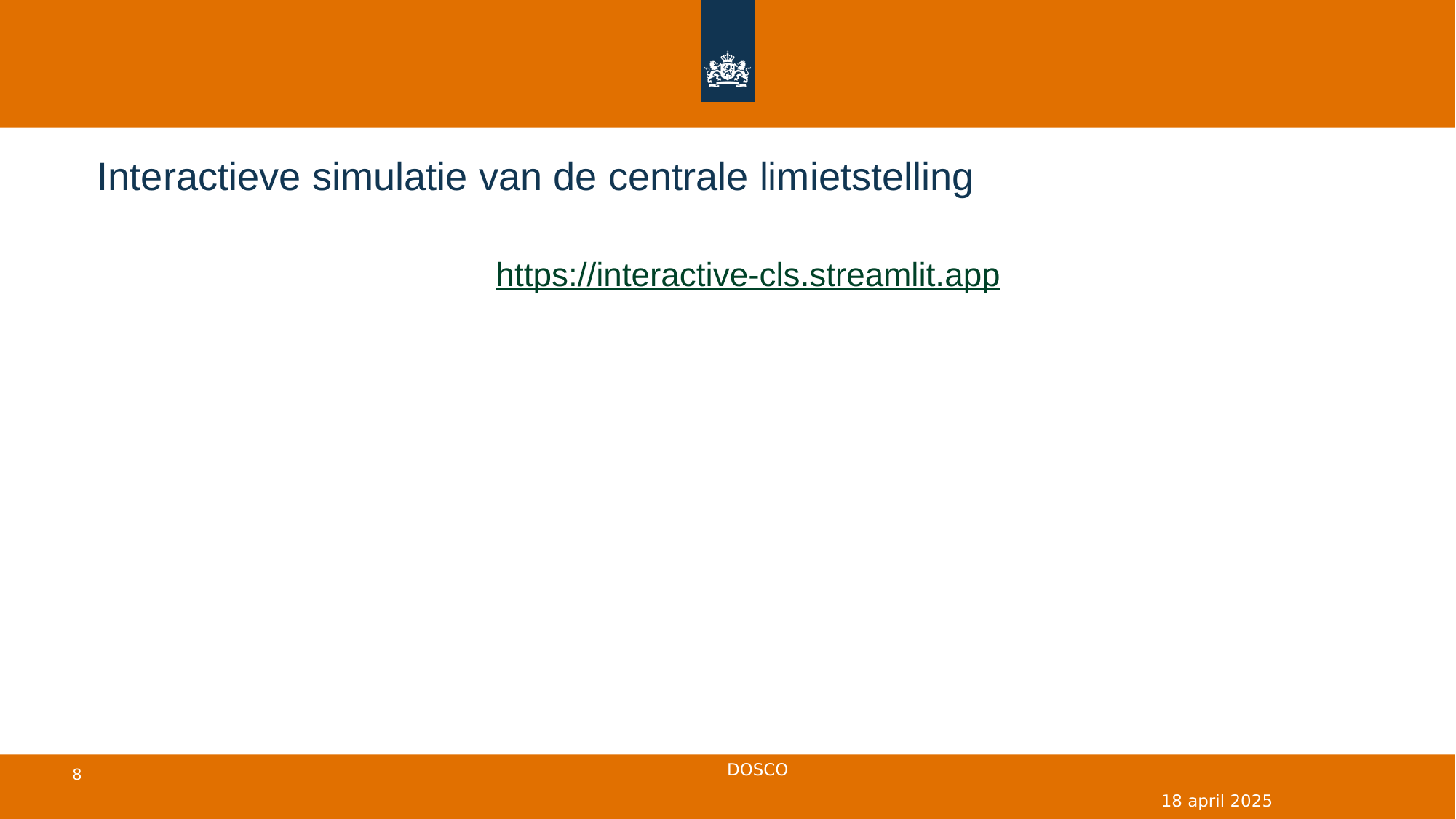

# Interactieve simulatie van de centrale limietstelling

https://interactive-cls.streamlit.app
18 april 2025